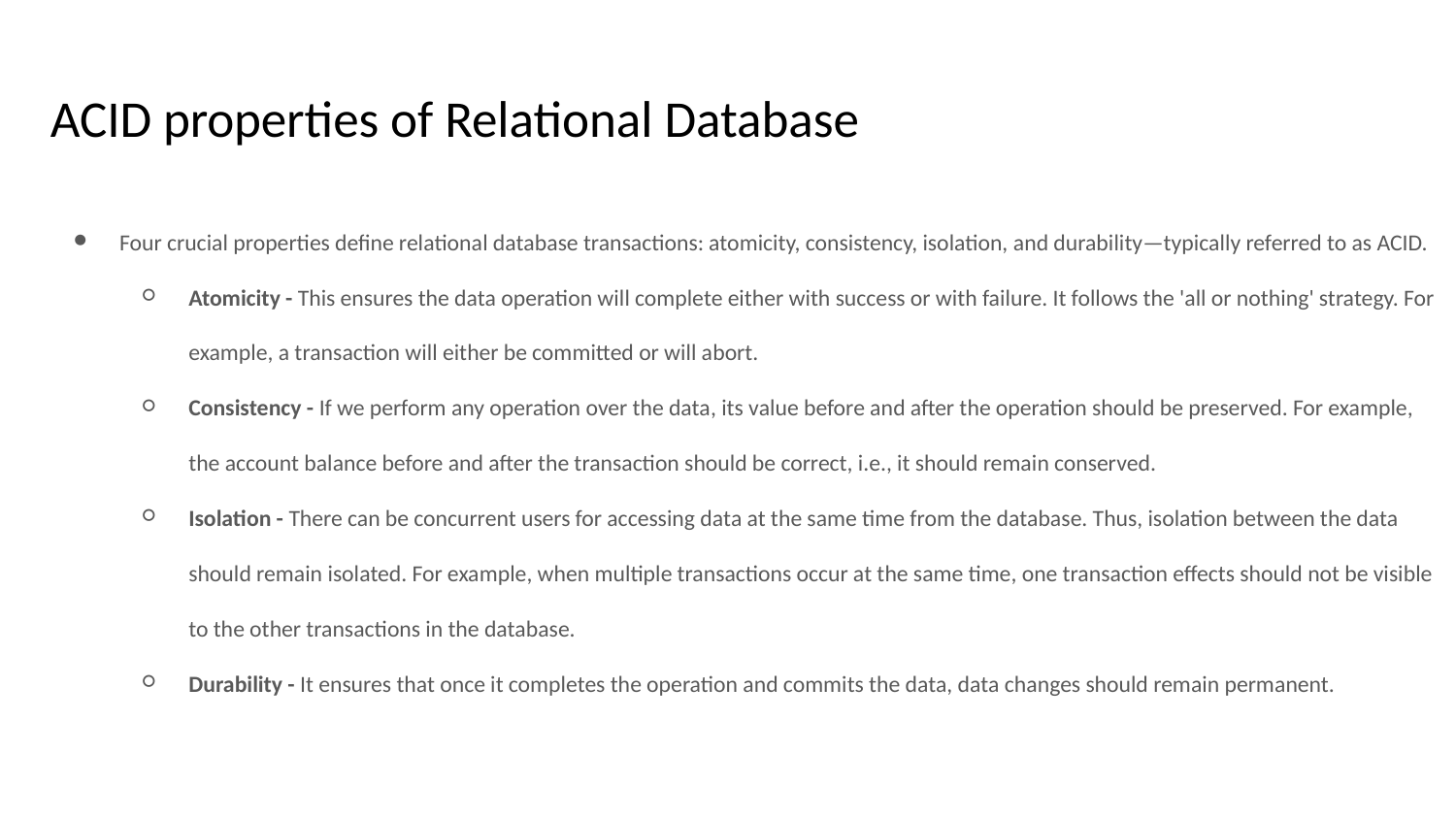

# ACID properties of Relational Database
Four crucial properties define relational database transactions: atomicity, consistency, isolation, and durability—typically referred to as ACID.
Atomicity - This ensures the data operation will complete either with success or with failure. It follows the 'all or nothing' strategy. For example, a transaction will either be committed or will abort.
Consistency - If we perform any operation over the data, its value before and after the operation should be preserved. For example, the account balance before and after the transaction should be correct, i.e., it should remain conserved.
Isolation - There can be concurrent users for accessing data at the same time from the database. Thus, isolation between the data should remain isolated. For example, when multiple transactions occur at the same time, one transaction effects should not be visible to the other transactions in the database.
Durability - It ensures that once it completes the operation and commits the data, data changes should remain permanent.